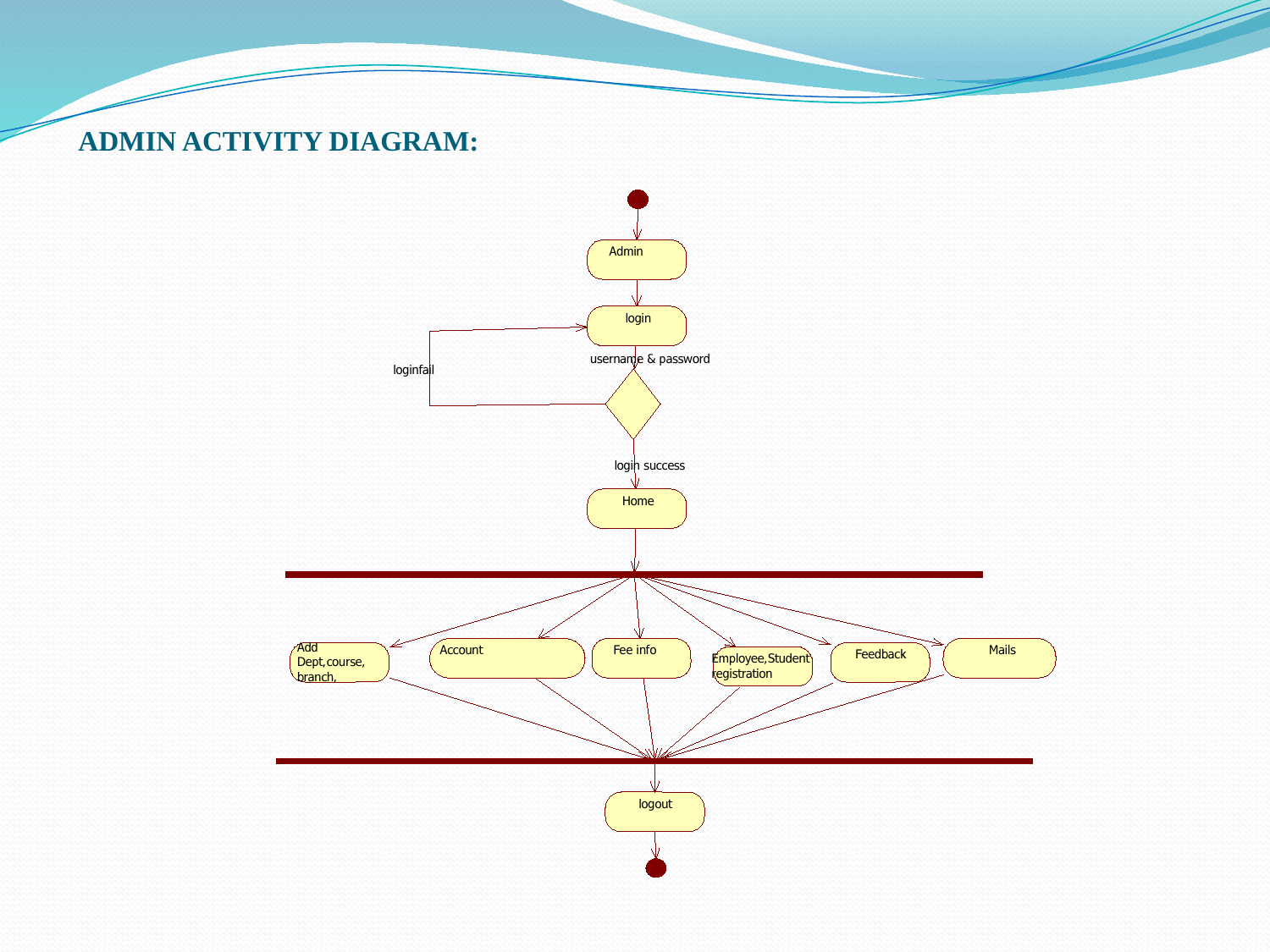

ADMIN ACTIVITY DIAGRAM:

Admin

login

username & password

loginfail

login success

Home

Add Dept,course,branch,

Account
Fee info

         Mails

Feedback
Employee,Student registration

logout